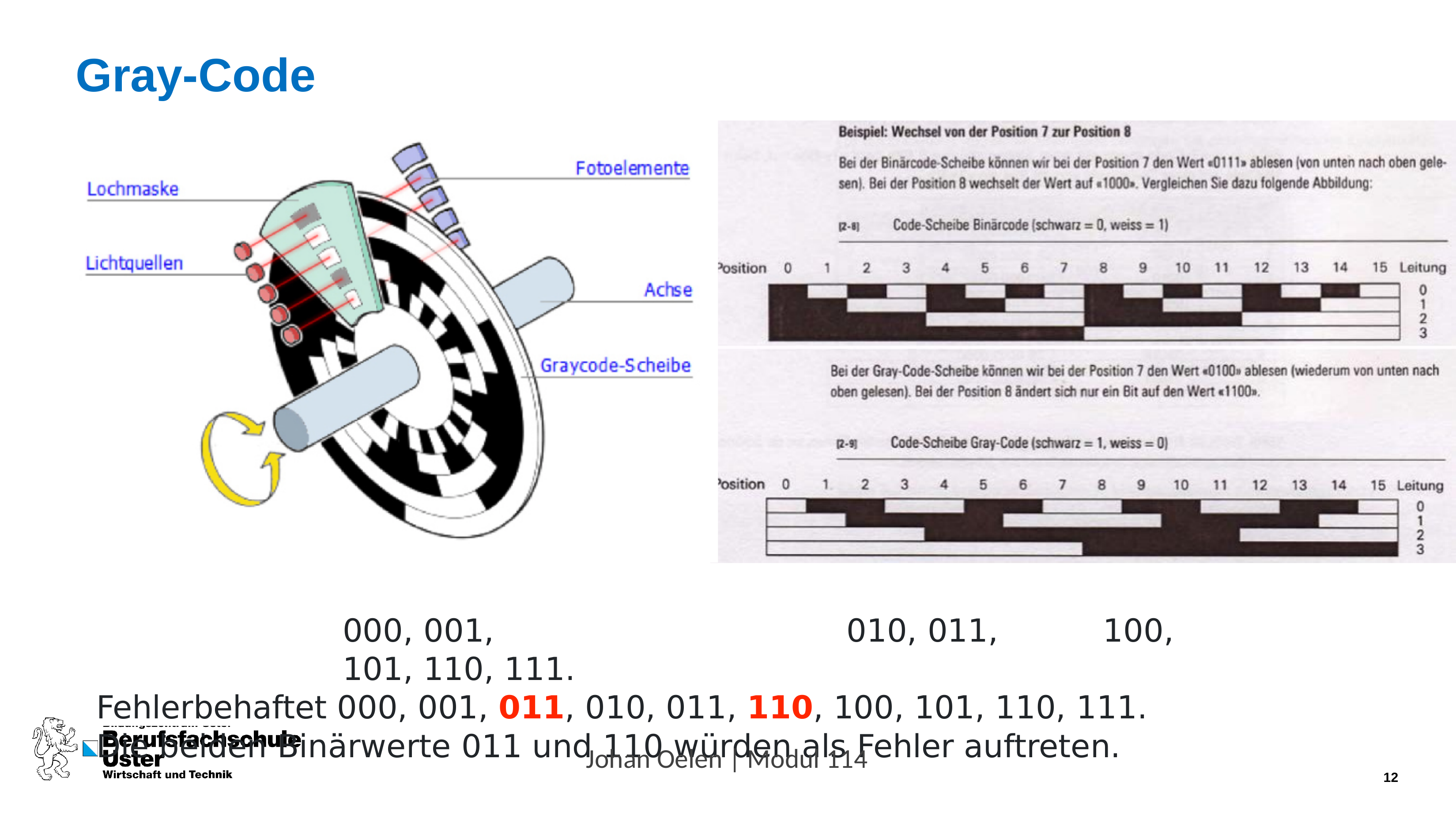

# Gray-Code

000, 001,	010, 011,	100, 101, 110, 111.
Fehlerbehaftet 000, 001, 011, 010, 011, 110, 100, 101, 110, 111.
Die beiden Binärwerte 011 und 110 würden als Fehler auftreten.

Johan Oelen | Modul 114
12